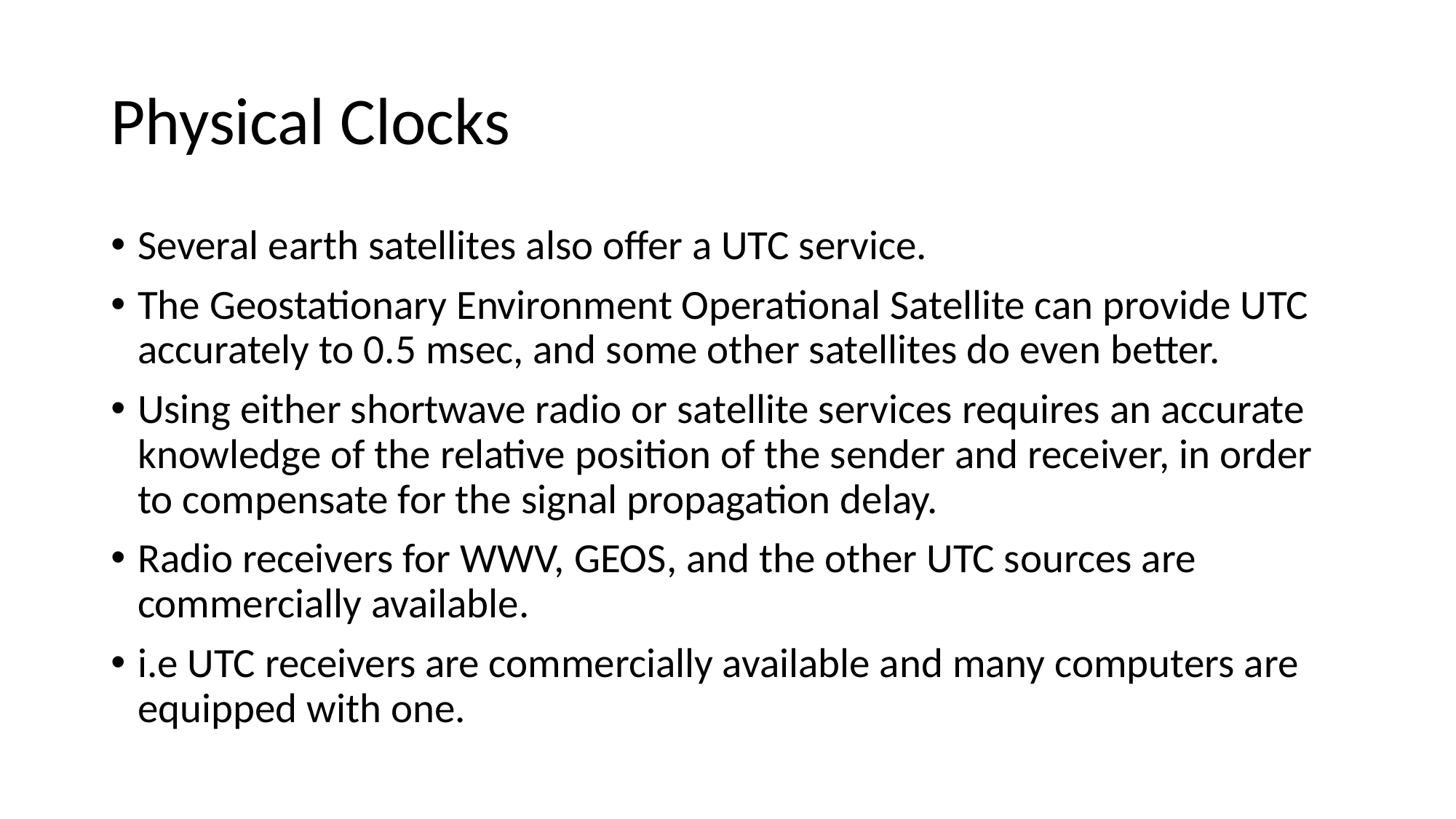

# Physical Clocks
Several earth satellites also offer a UTC service.
The Geostationary Environment Operational Satellite can provide UTC accurately to 0.5 msec, and some other satellites do even better.
Using either shortwave radio or satellite services requires an accurate knowledge of the relative position of the sender and receiver, in order to compensate for the signal propagation delay.
Radio receivers for WWV, GEOS, and the other UTC sources are commercially available.
i.e UTC receivers are commercially available and many computers are equipped with one.